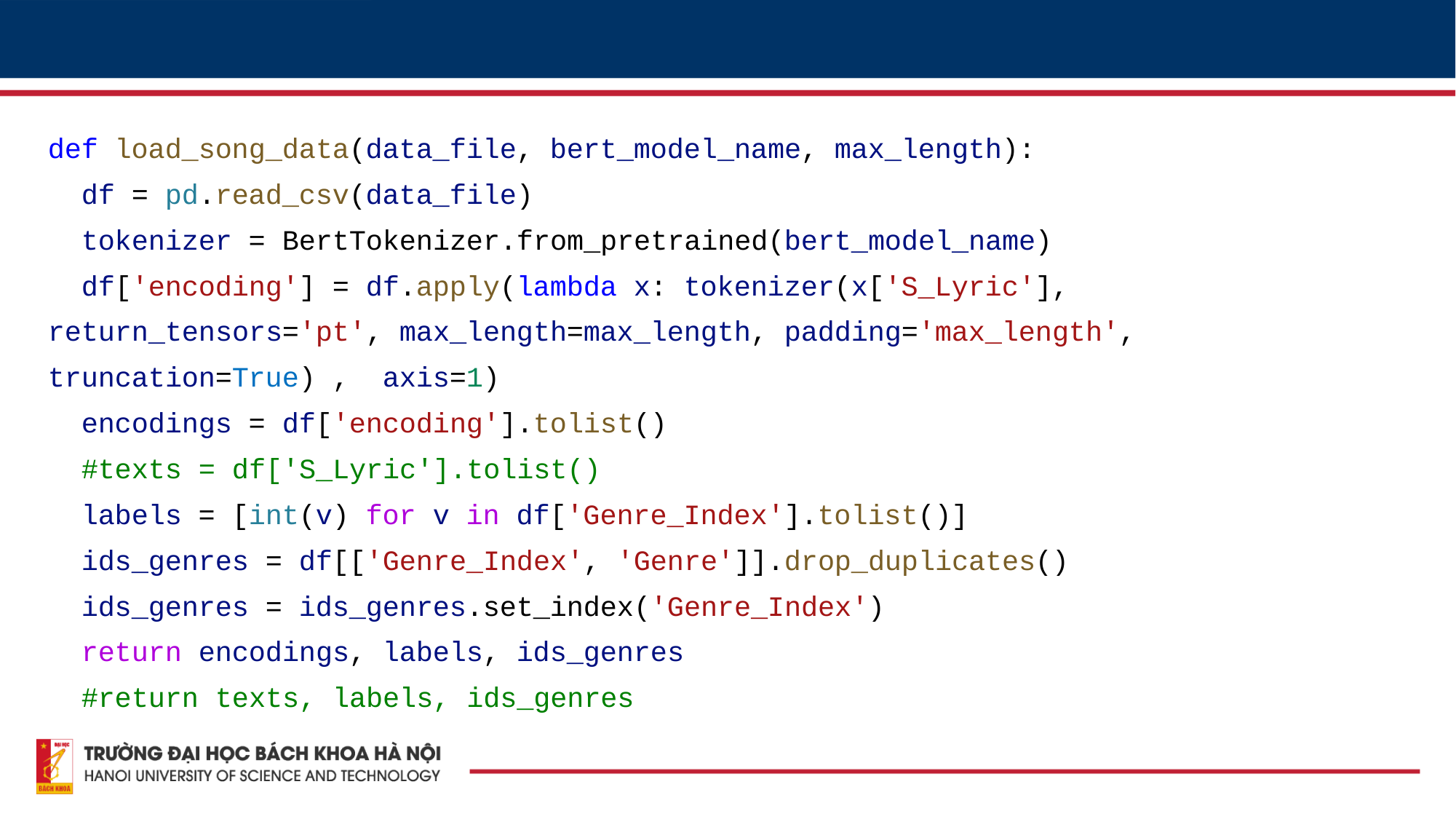

def load_song_data(data_file, bert_model_name, max_length):
  df = pd.read_csv(data_file)
  tokenizer = BertTokenizer.from_pretrained(bert_model_name)
  df['encoding'] = df.apply(lambda x: tokenizer(x['S_Lyric'], return_tensors='pt', max_length=max_length, padding='max_length', truncation=True) ,  axis=1)
  encodings = df['encoding'].tolist()
  #texts = df['S_Lyric'].tolist()
  labels = [int(v) for v in df['Genre_Index'].tolist()]
  ids_genres = df[['Genre_Index', 'Genre']].drop_duplicates()
  ids_genres = ids_genres.set_index('Genre_Index')
  return encodings, labels, ids_genres
  #return texts, labels, ids_genres